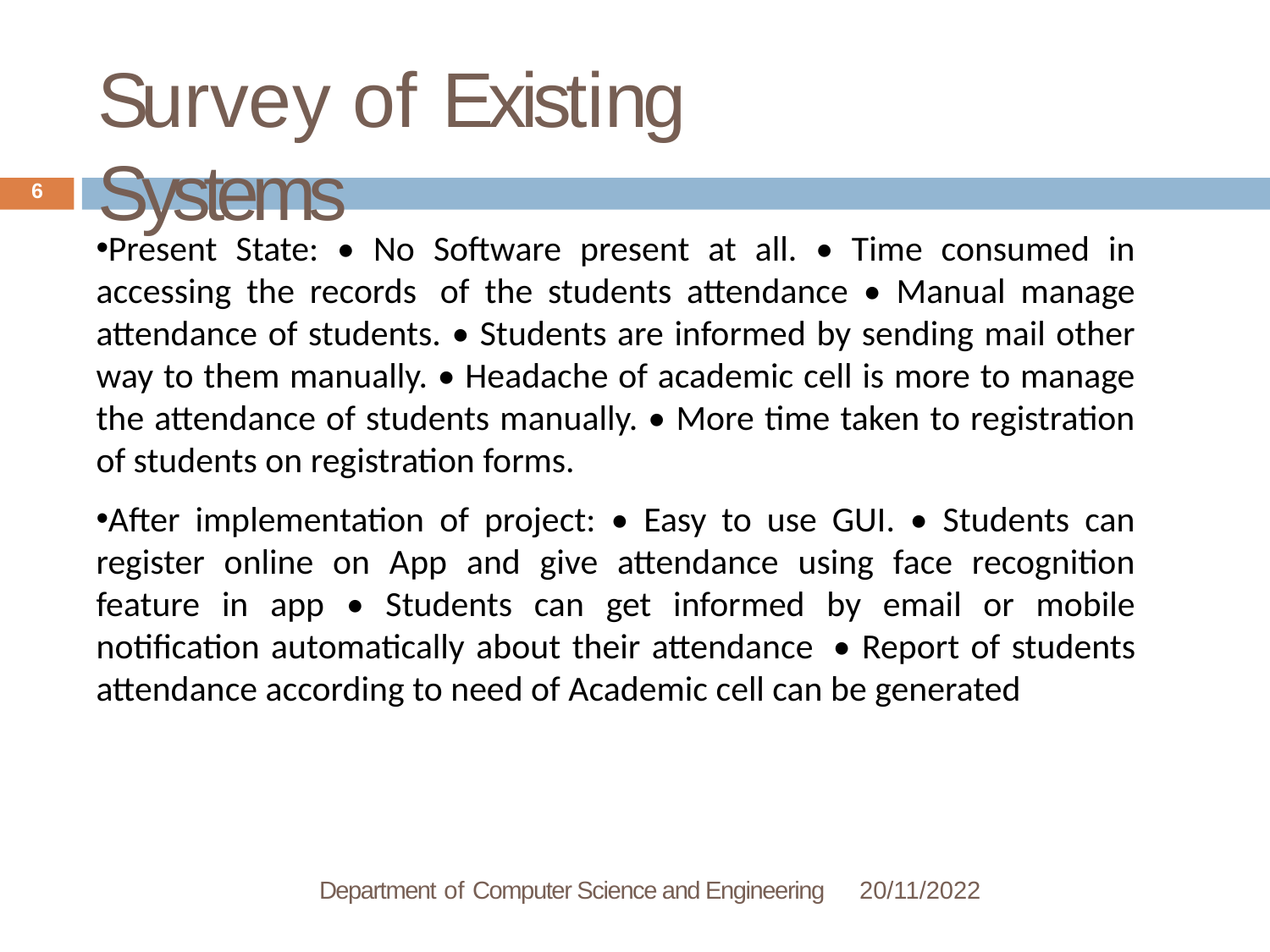

# Survey of Existing Systems
6
Present State: • No Software present at all. • Time consumed in accessing the records  of the students attendance • Manual manage attendance of students. • Students are informed by sending mail other way to them manually. • Headache of academic cell is more to manage the attendance of students manually. • More time taken to registration of students on registration forms.
After implementation of project: • Easy to use GUI. • Students can register online on App and give attendance using face recognition feature in app • Students can get informed by email or mobile notification automatically about their attendance  • Report of students attendance according to need of Academic cell can be generated

Department of Computer Science and Engineering
20/11/2022